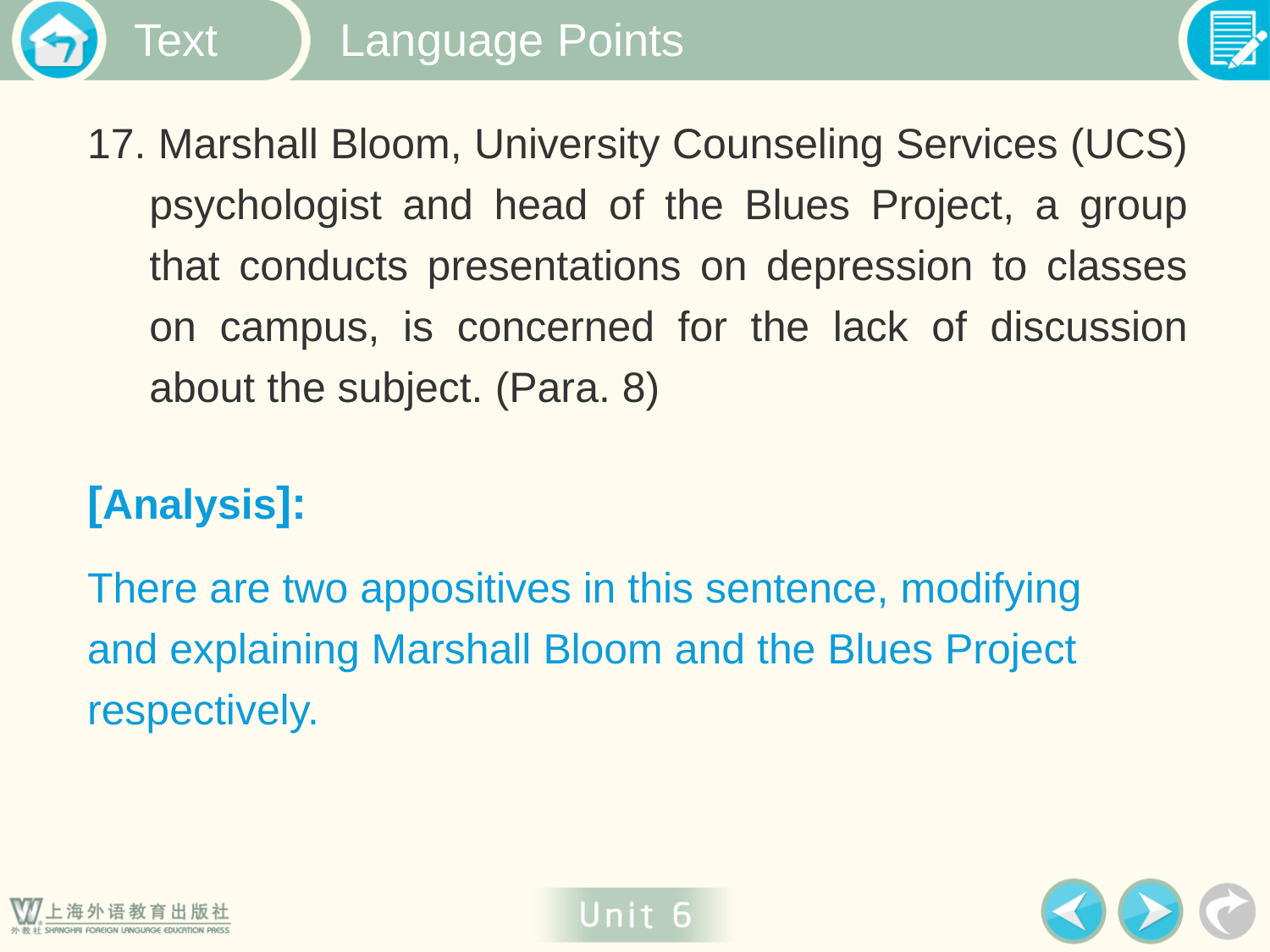

Language Points
17. Marshall Bloom, University Counseling Services (UCS) psychologist and head of the Blues Project, a group that conducts presentations on depression to classes on campus, is concerned for the lack of discussion about the subject. (Para. 8)

[Analysis]:
There are two appositives in this sentence, modifying
and explaining Marshall Bloom and the Blues Project respectively.